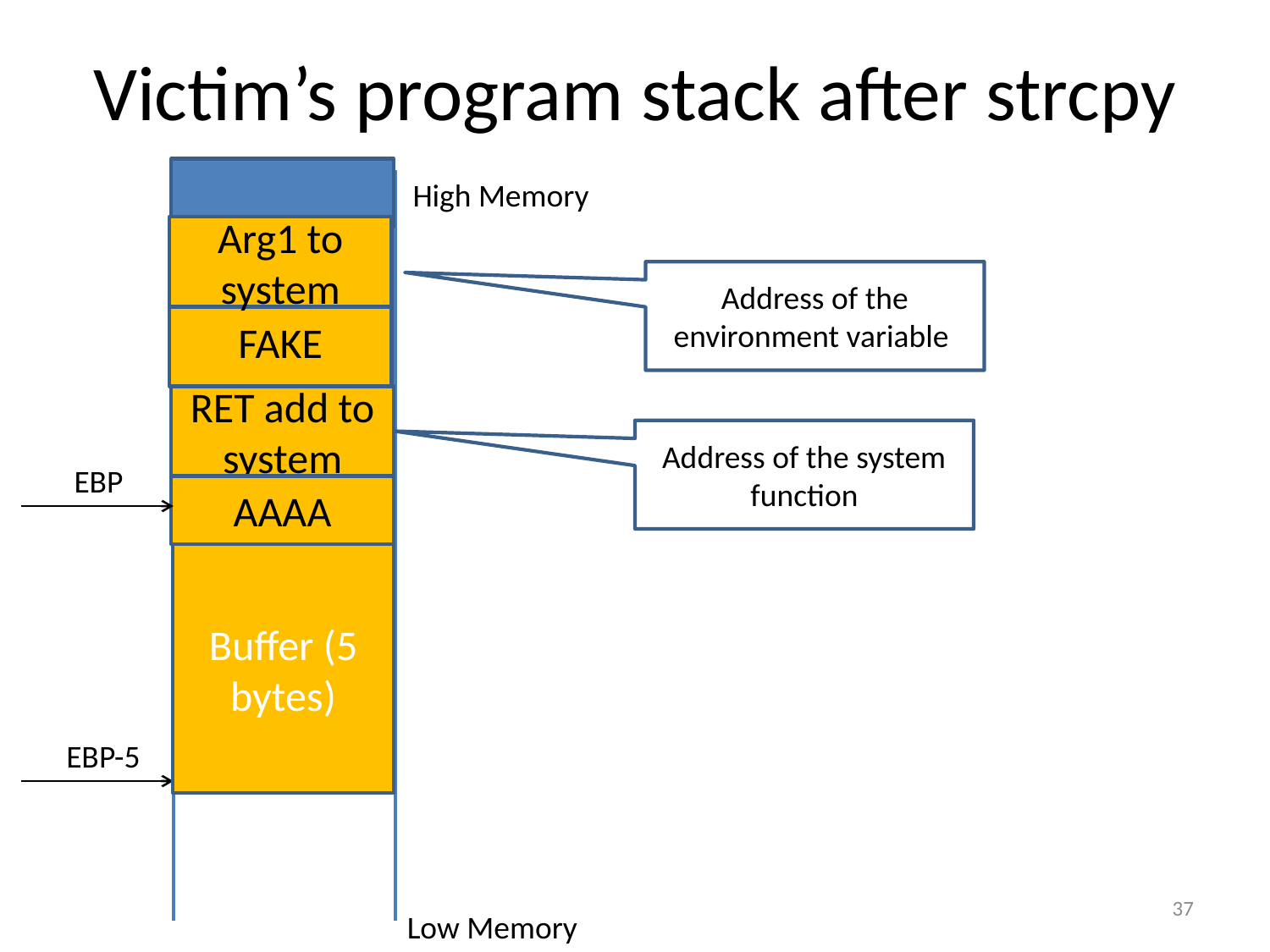

# Victim’s program stack after strcpy

High Memory
Arg1 to system
Address of the environment variable
FAKE
RET add to system
Address of the system function
EBP
AAAA
Buffer (5 bytes)
EBP-5
37
Low Memory